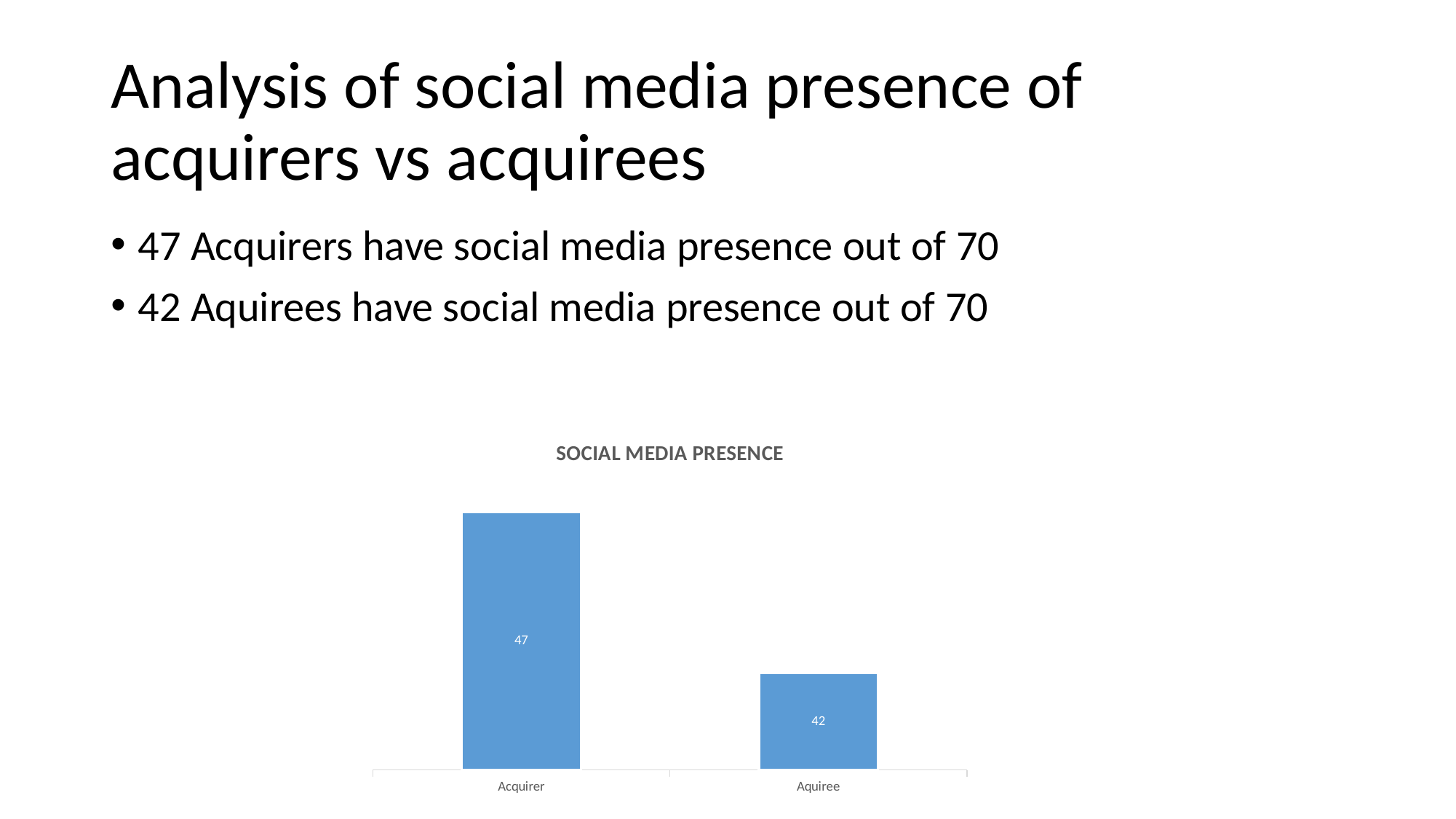

# Analysis of social media presence of acquirers vs acquirees
47 Acquirers have social media presence out of 70
42 Aquirees have social media presence out of 70

### Chart: SOCIAL MEDIA PRESENCE

| Category |  |
|---|---|
| Acquirer | 47.0 |
| Aquiree | 42.0 |